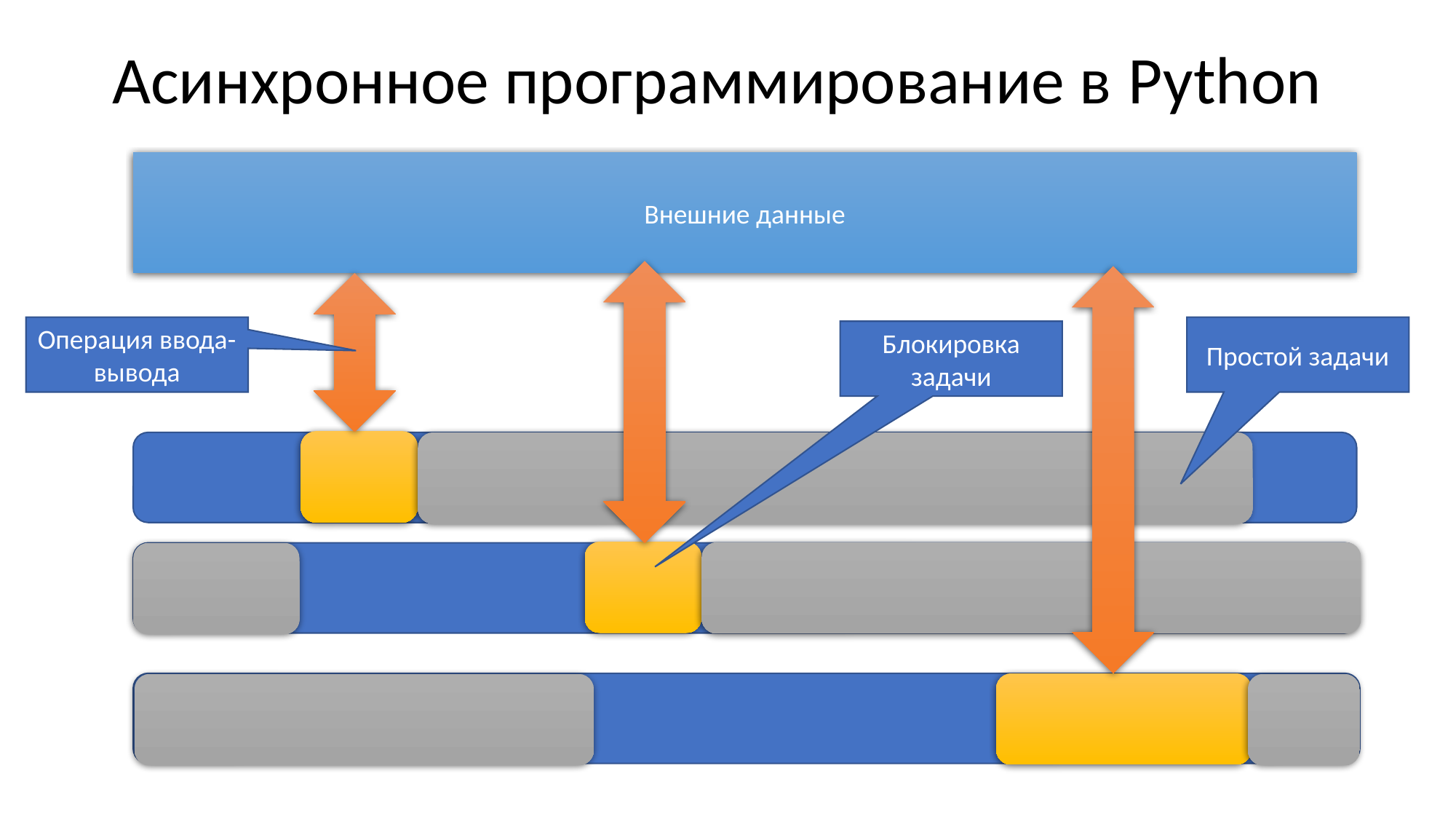

# Асинхронное программирование в Python
Внешние данные

Операция ввода-вывода
Простой задачи
Блокировка задачи